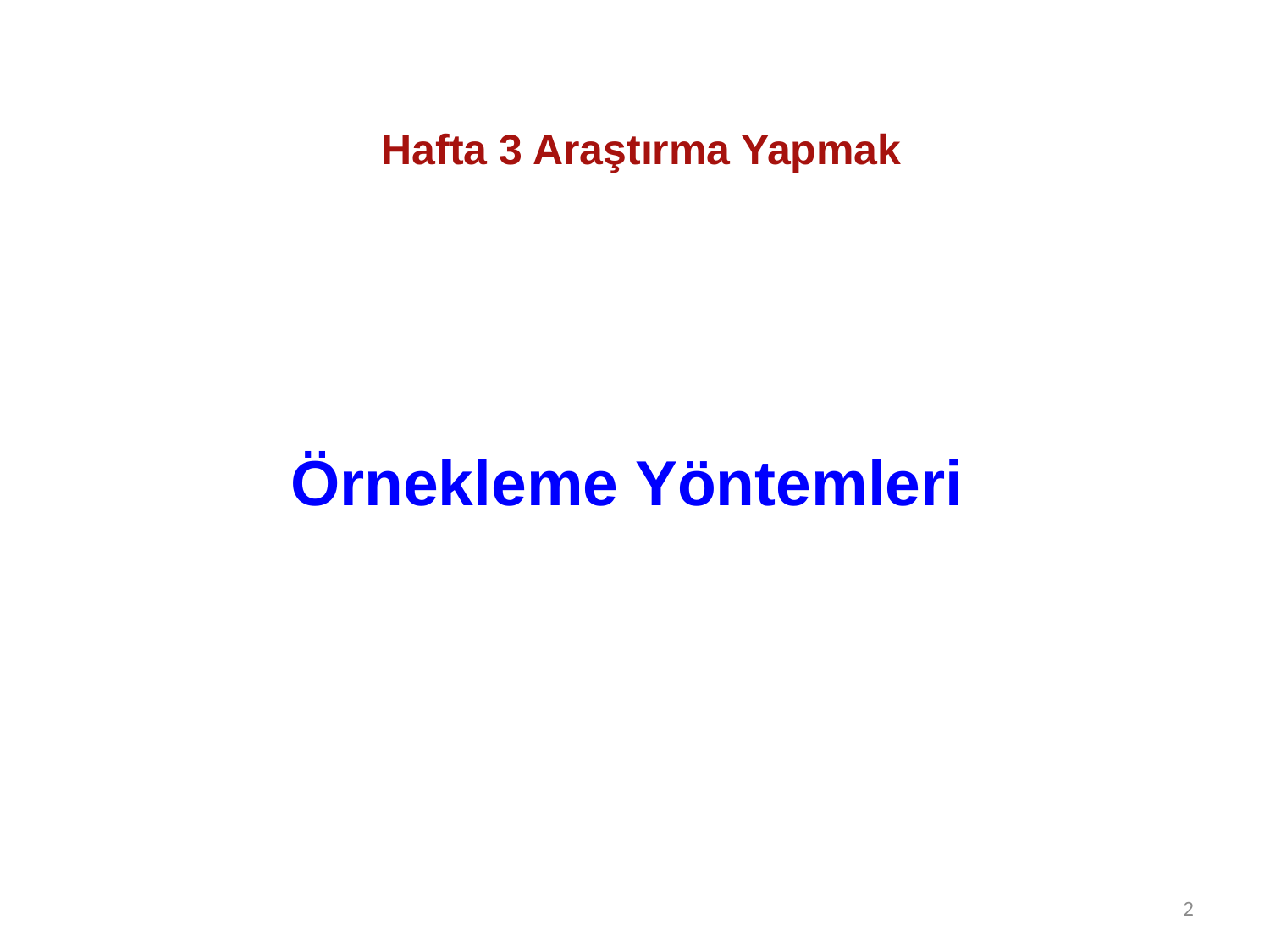

Hafta 3 Araştırma Yapmak

# Örnekleme Yöntemleri

2